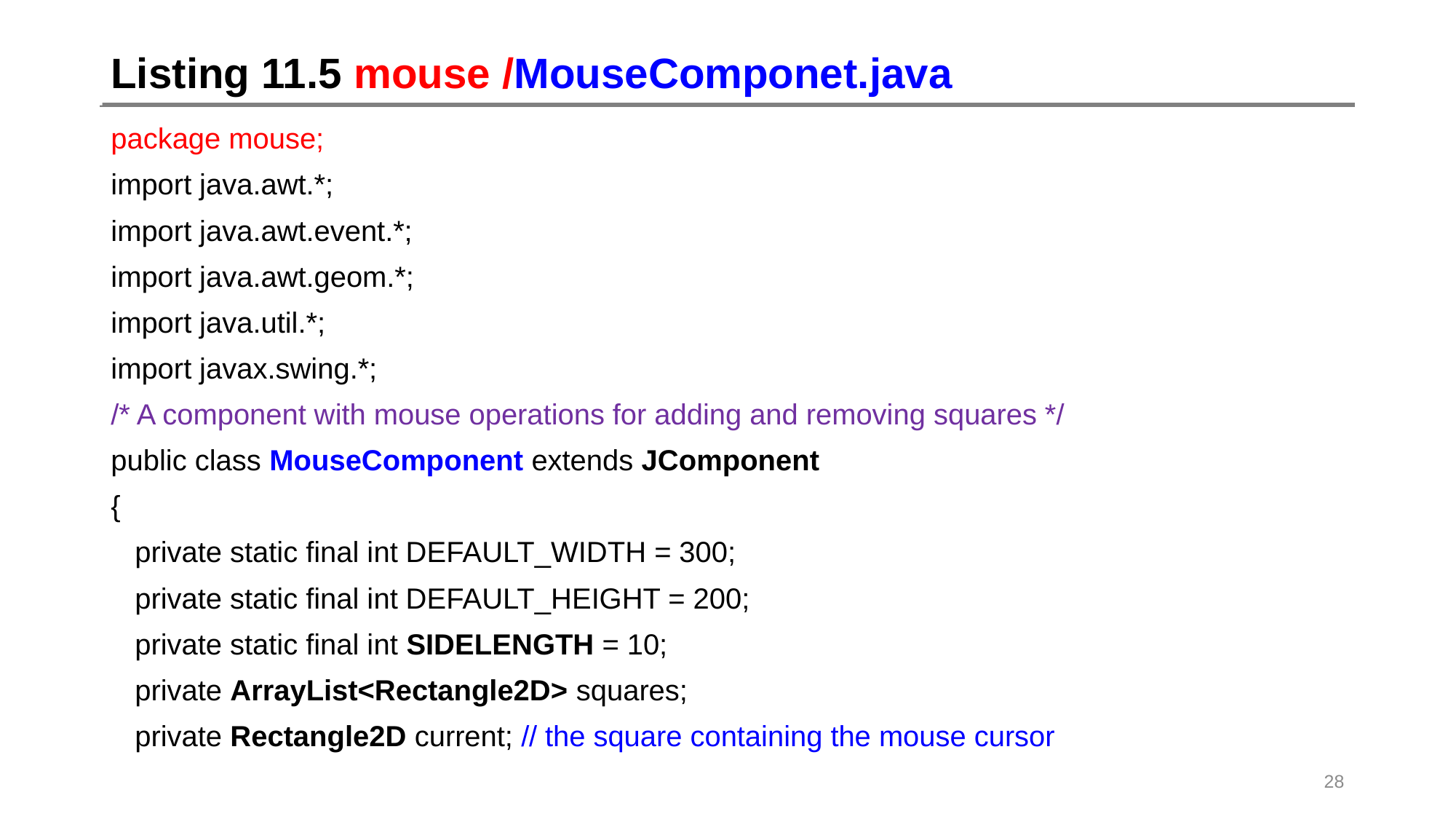

# Listing 11.5 mouse /MouseComponet.java
package mouse;
import java.awt.*;
import java.awt.event.*;
import java.awt.geom.*;
import java.util.*;
import javax.swing.*;
/* A component with mouse operations for adding and removing squares */
public class MouseComponent extends JComponent
{
   private static final int DEFAULT_WIDTH = 300;
   private static final int DEFAULT_HEIGHT = 200;
   private static final int SIDELENGTH = 10;
   private ArrayList<Rectangle2D> squares;
   private Rectangle2D current; // the square containing the mouse cursor
28